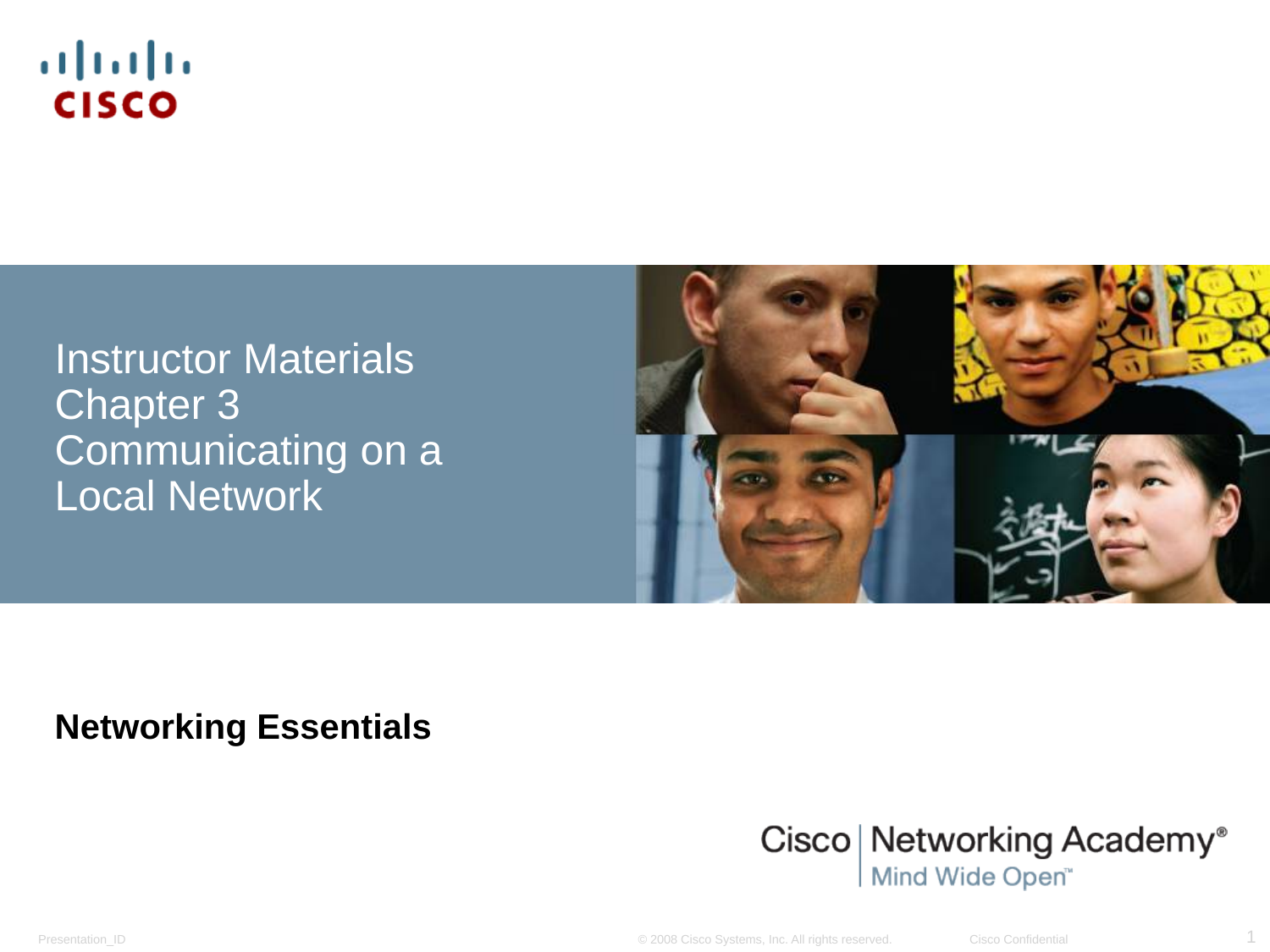

# Instructor Materials Chapter 3 Communicating on a Local Network
Networking Essentials